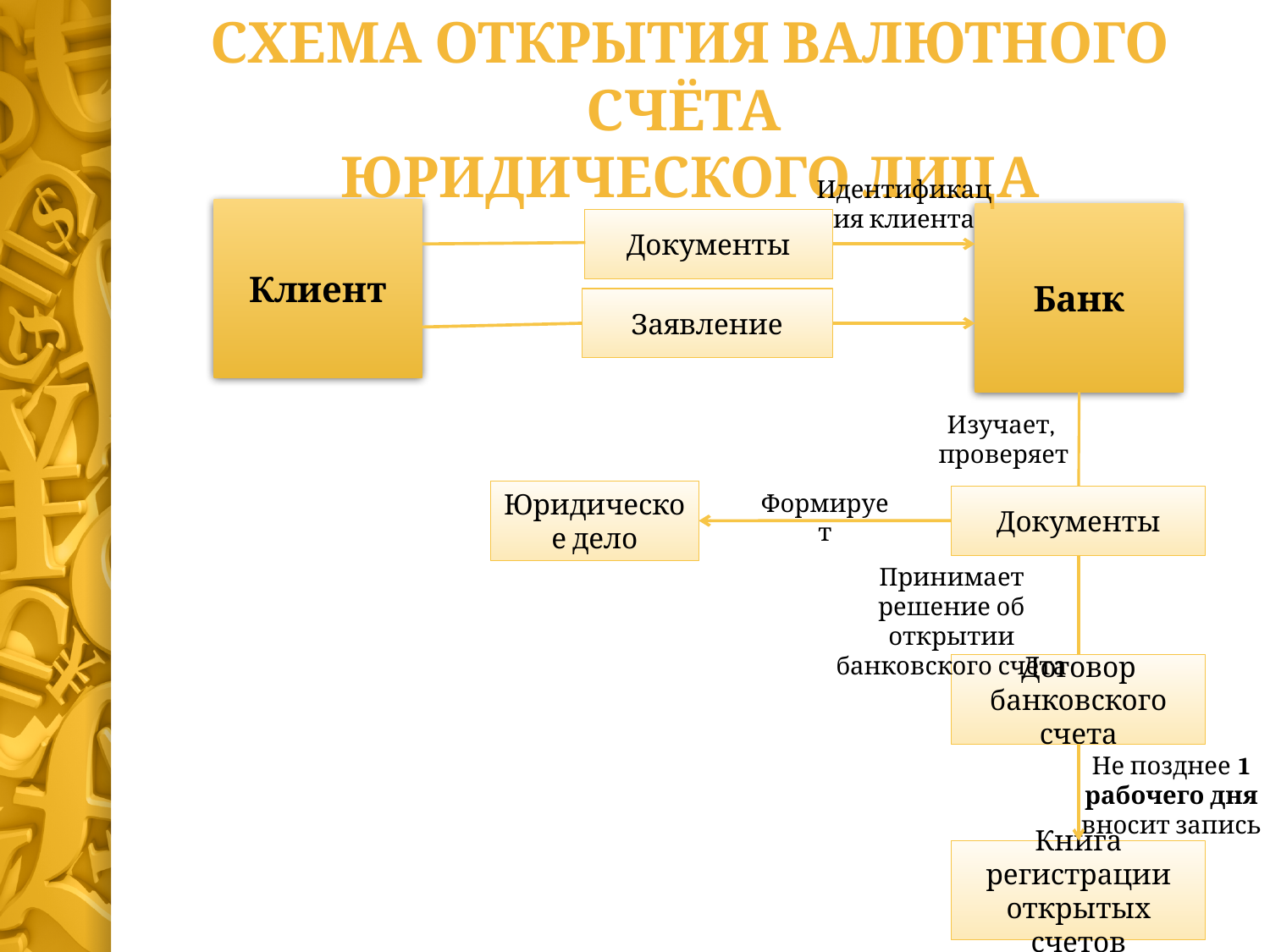

Схема открытия валютного счёта
юридического лица
Идентификация клиента
Клиент
Банк
Документы
Заявление
Изучает,
проверяет
Юридическое дело
Формирует
Документы
Принимает решение об открытии банковского счета
Договор банковского счета
Не позднее 1 рабочего дня вносит запись
Книга регистрации открытых счетов